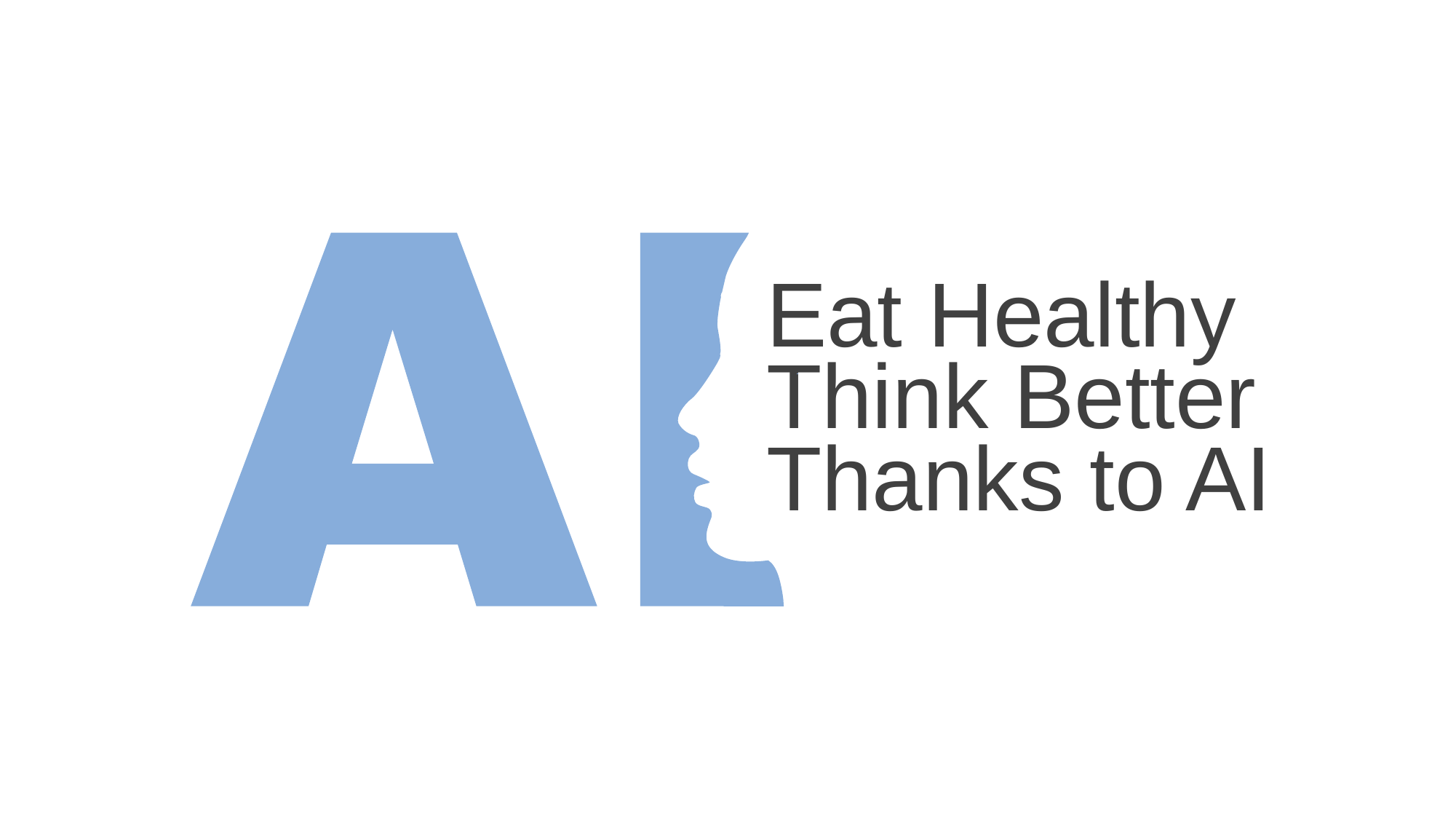

Eat Healthy
Think Better
Thanks to AI